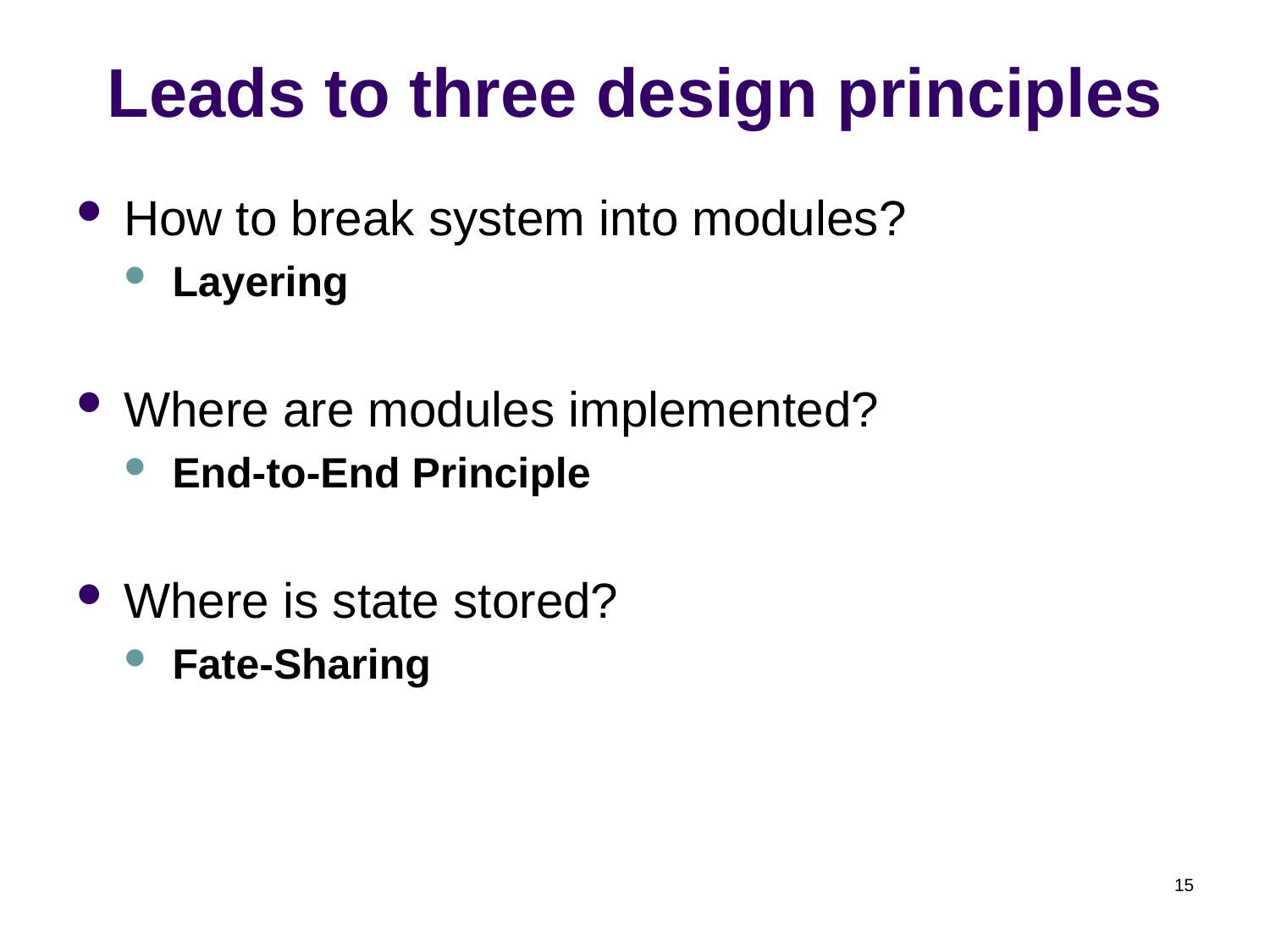

# Leads to three design principles
How to break system into modules?
Layering

Where are modules implemented?
End-to-End Principle

Where is state stored?
Fate-Sharing
15